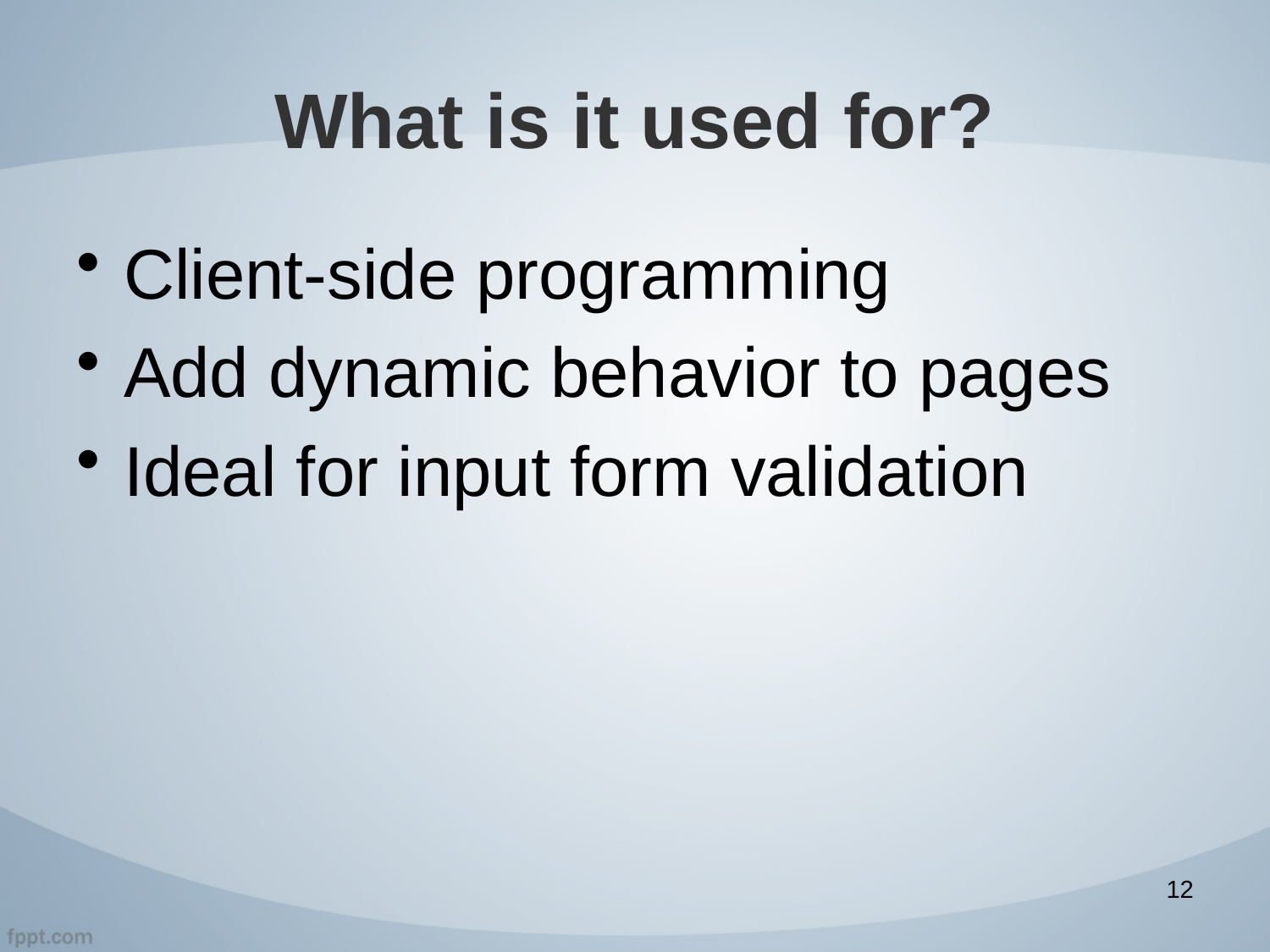

# What is it used for?
Client-side programming
Add dynamic behavior to pages
Ideal for input form validation

12